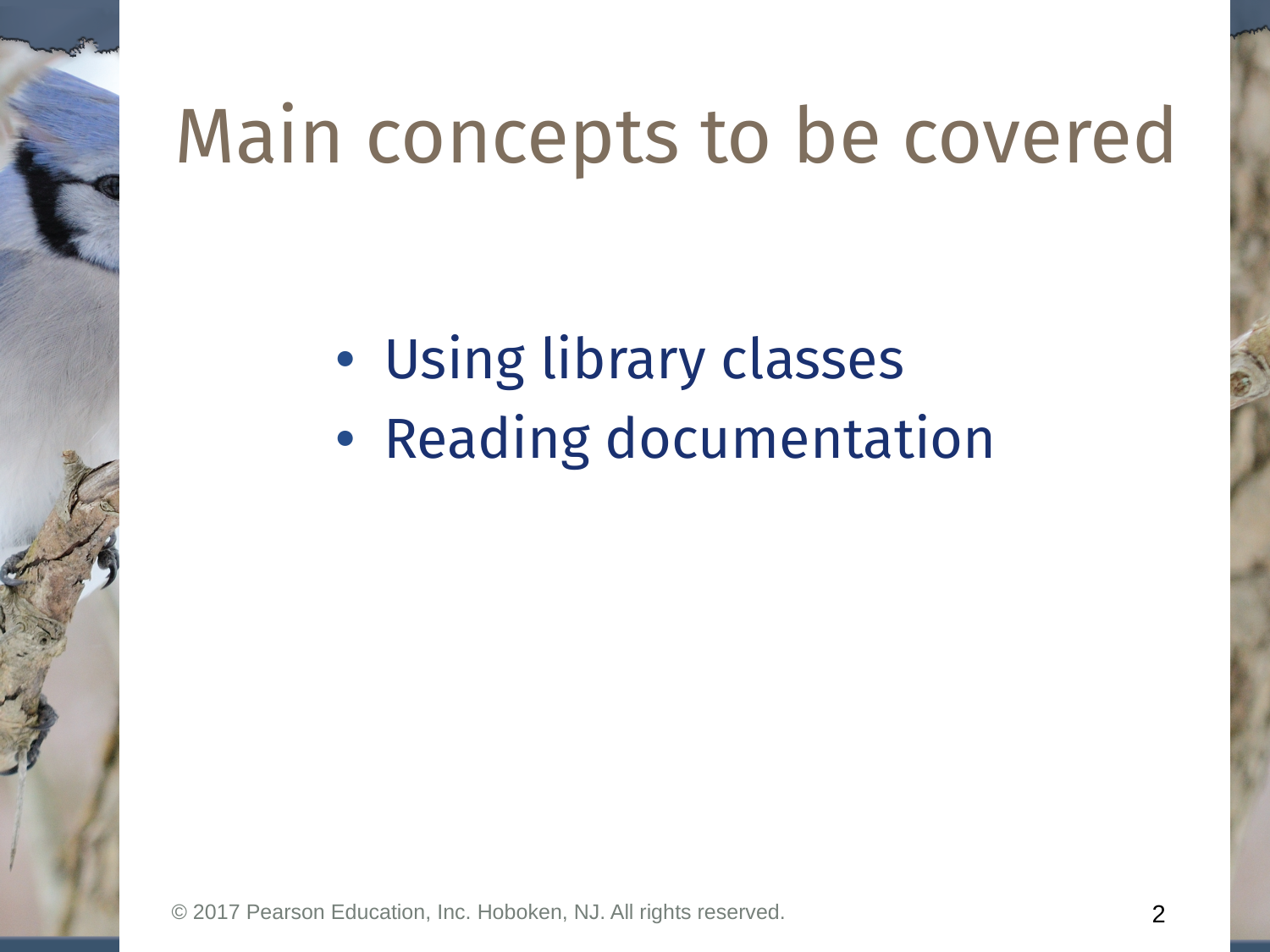

# Main concepts to be covered
Using library classes
Reading documentation

© 2017 Pearson Education, Inc. Hoboken, NJ. All rights reserved.